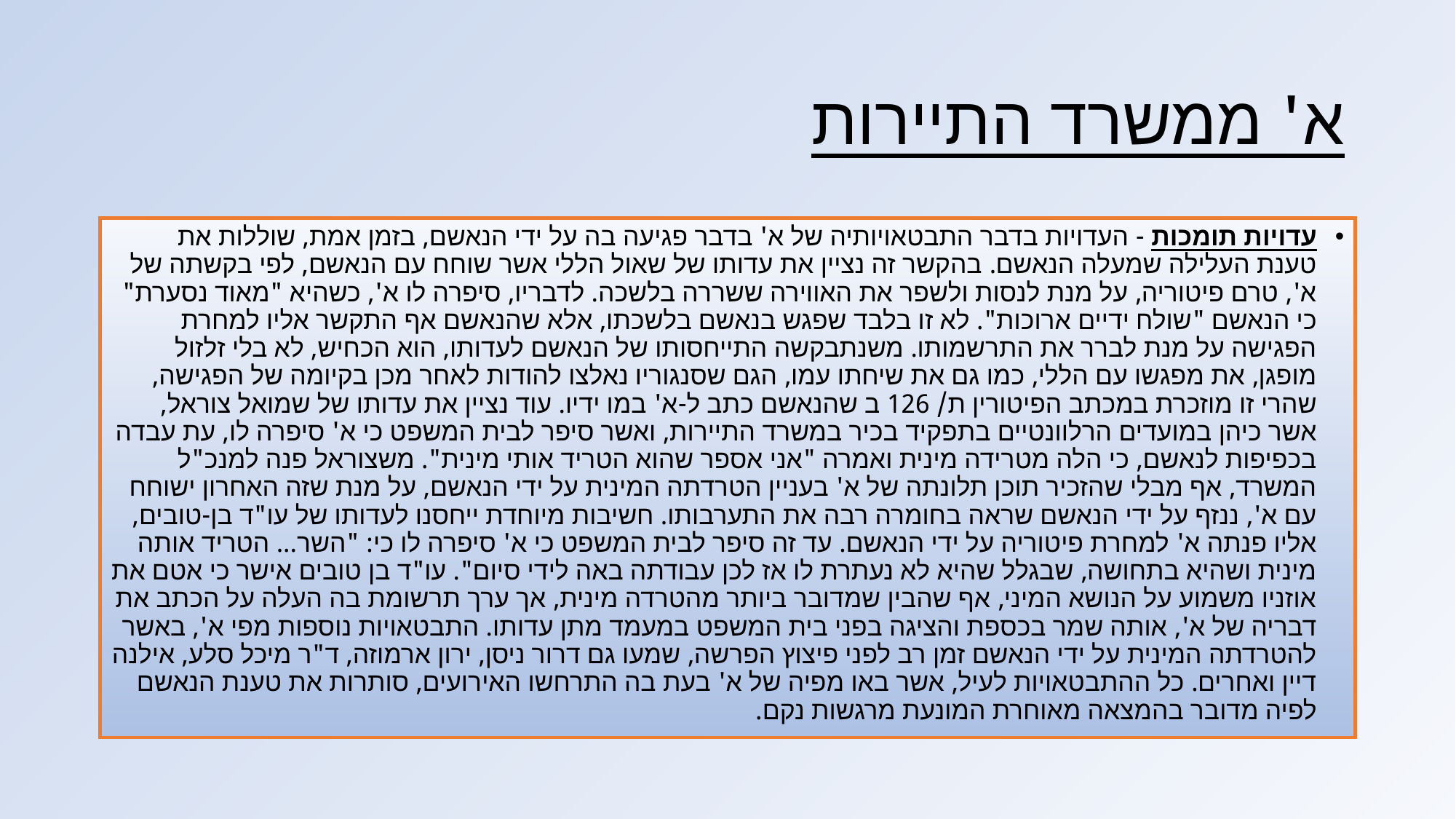

# א' ממשרד התיירות
עדויות תומכות - העדויות בדבר התבטאויותיה של א' בדבר פגיעה בה על ידי הנאשם, בזמן אמת, שוללות את טענת העלילה שמעלה הנאשם. בהקשר זה נציין את עדותו של שאול הללי אשר שוחח עם הנאשם, לפי בקשתה של א', טרם פיטוריה, על מנת לנסות ולשפר את האווירה ששררה בלשכה. לדבריו, סיפרה לו א', כשהיא "מאוד נסערת" כי הנאשם "שולח ידיים ארוכות". לא זו בלבד שפגש בנאשם בלשכתו, אלא שהנאשם אף התקשר אליו למחרת הפגישה על מנת לברר את התרשמותו. משנתבקשה התייחסותו של הנאשם לעדותו, הוא הכחיש, לא בלי זלזול מופגן, את מפגשו עם הללי, כמו גם את שיחתו עמו, הגם שסנגוריו נאלצו להודות לאחר מכן בקיומה של הפגישה, שהרי זו מוזכרת במכתב הפיטורין ת/ 126 ב שהנאשם כתב ל-א' במו ידיו. עוד נציין את עדותו של שמואל צוראל, אשר כיהן במועדים הרלוונטיים בתפקיד בכיר במשרד התיירות, ואשר סיפר לבית המשפט כי א' סיפרה לו, עת עבדה בכפיפות לנאשם, כי הלה מטרידה מינית ואמרה "אני אספר שהוא הטריד אותי מינית". משצוראל פנה למנכ"ל המשרד, אף מבלי שהזכיר תוכן תלונתה של א' בעניין הטרדתה המינית על ידי הנאשם, על מנת שזה האחרון ישוחח עם א', ננזף על ידי הנאשם שראה בחומרה רבה את התערבותו. חשיבות מיוחדת ייחסנו לעדותו של עו"ד בן-טובים, אליו פנתה א' למחרת פיטוריה על ידי הנאשם. עד זה סיפר לבית המשפט כי א' סיפרה לו כי: "השר... הטריד אותה מינית ושהיא בתחושה, שבגלל שהיא לא נעתרת לו אז לכן עבודתה באה לידי סיום". עו"ד בן טובים אישר כי אטם את אוזניו משמוע על הנושא המיני, אף שהבין שמדובר ביותר מהטרדה מינית, אך ערך תרשומת בה העלה על הכתב את דבריה של א', אותה שמר בכספת והציגה בפני בית המשפט במעמד מתן עדותו. התבטאויות נוספות מפי א', באשר להטרדתה המינית על ידי הנאשם זמן רב לפני פיצוץ הפרשה, שמעו גם דרור ניסן, ירון ארמוזה, ד"ר מיכל סלע, אילנה דיין ואחרים. כל ההתבטאויות לעיל, אשר באו מפיה של א' בעת בה התרחשו האירועים, סותרות את טענת הנאשם לפיה מדובר בהמצאה מאוחרת המונעת מרגשות נקם.